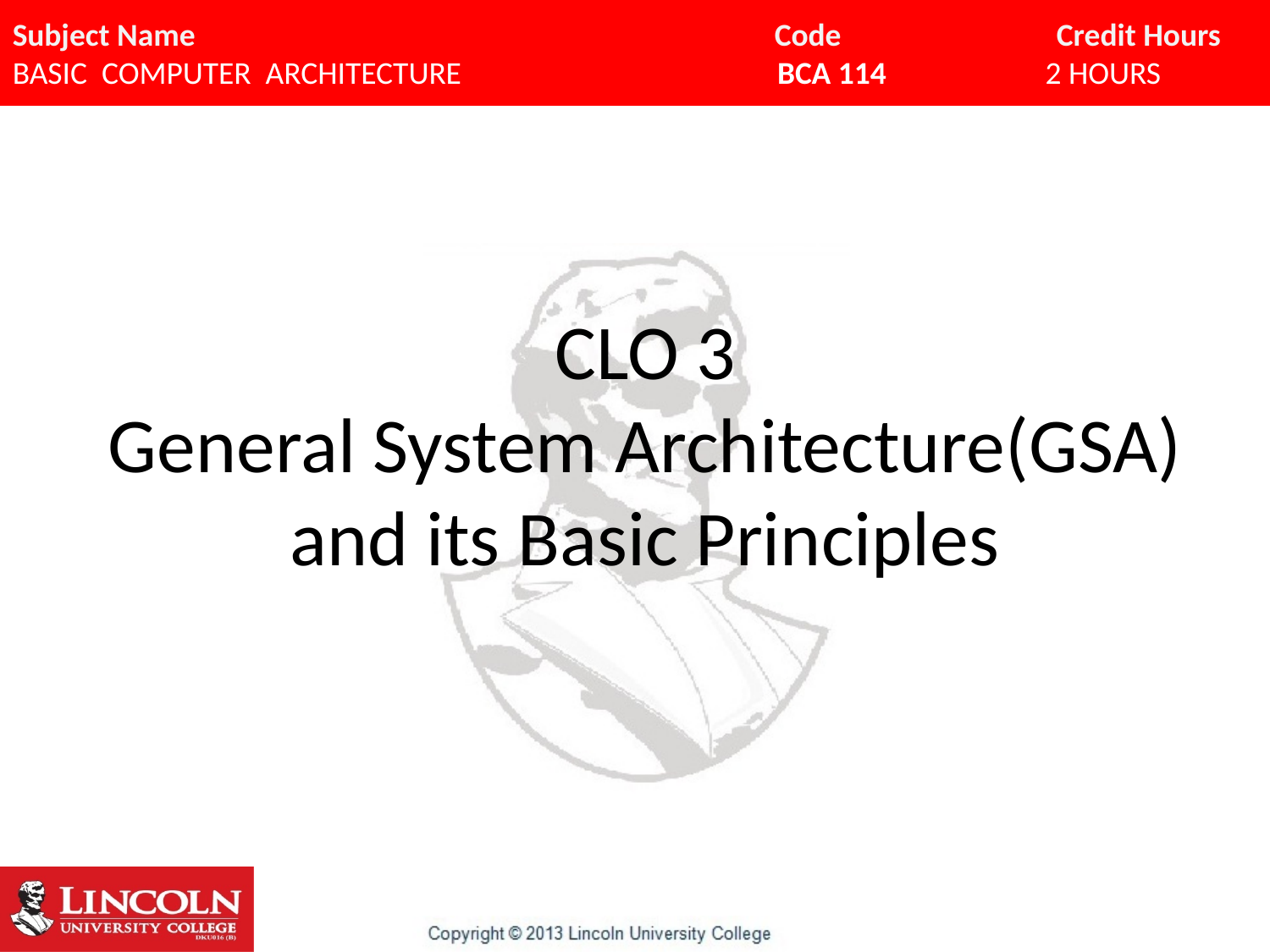

CLO 3
General System Architecture(GSA) and its Basic Principles